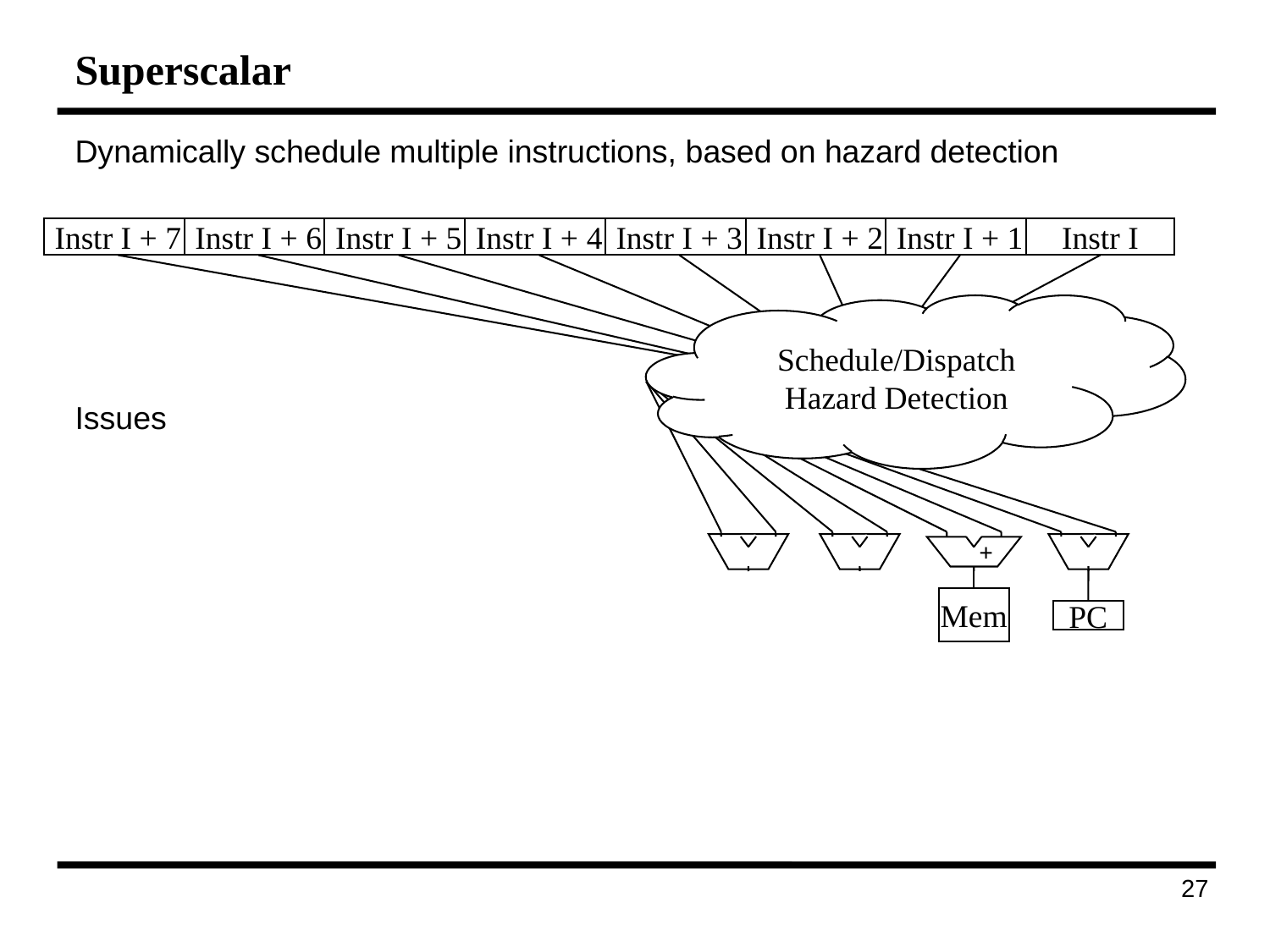

# Superscalar
Dynamically schedule multiple instructions, based on hazard detection

Issues

Instr I + 7
Instr I + 6
Instr I + 5
Instr I + 4
Instr I + 3
Instr I + 2
Instr I + 1
Instr I
Schedule/Dispatch
Hazard Detection

    +

Mem

PC
27